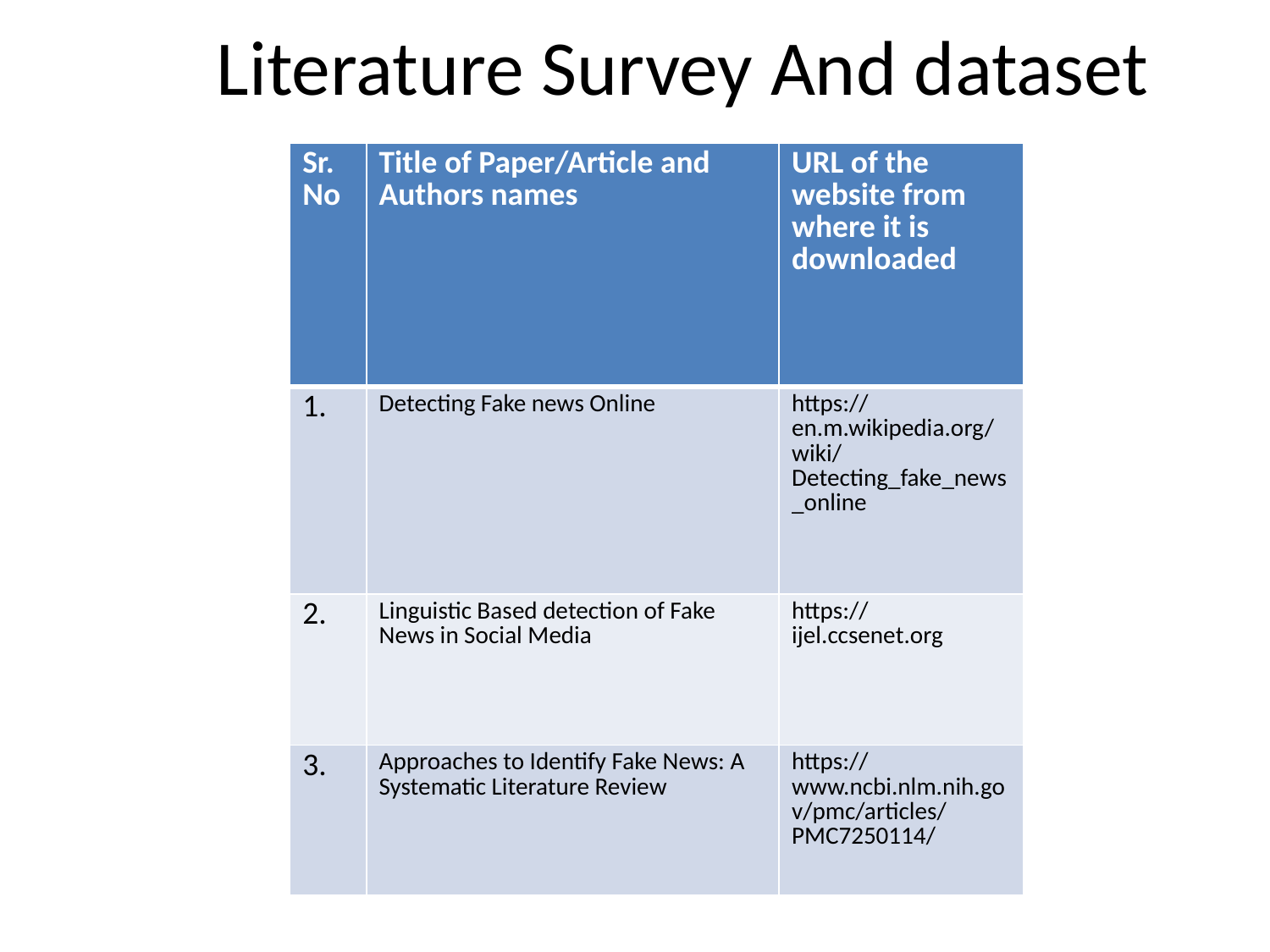

# Literature Survey And dataset
| Sr. No | Title of Paper/Article and Authors names | URL of the website from where it is downloaded |
| --- | --- | --- |
| 1. | Detecting Fake news Online | https://en.m.wikipedia.org/wiki/Detecting\_fake\_news\_online |
| 2. | Linguistic Based detection of Fake News in Social Media | https://ijel.ccsenet.org |
| 3. | Approaches to Identify Fake News: A Systematic Literature Review | https://www.ncbi.nlm.nih.gov/pmc/articles/PMC7250114/ |